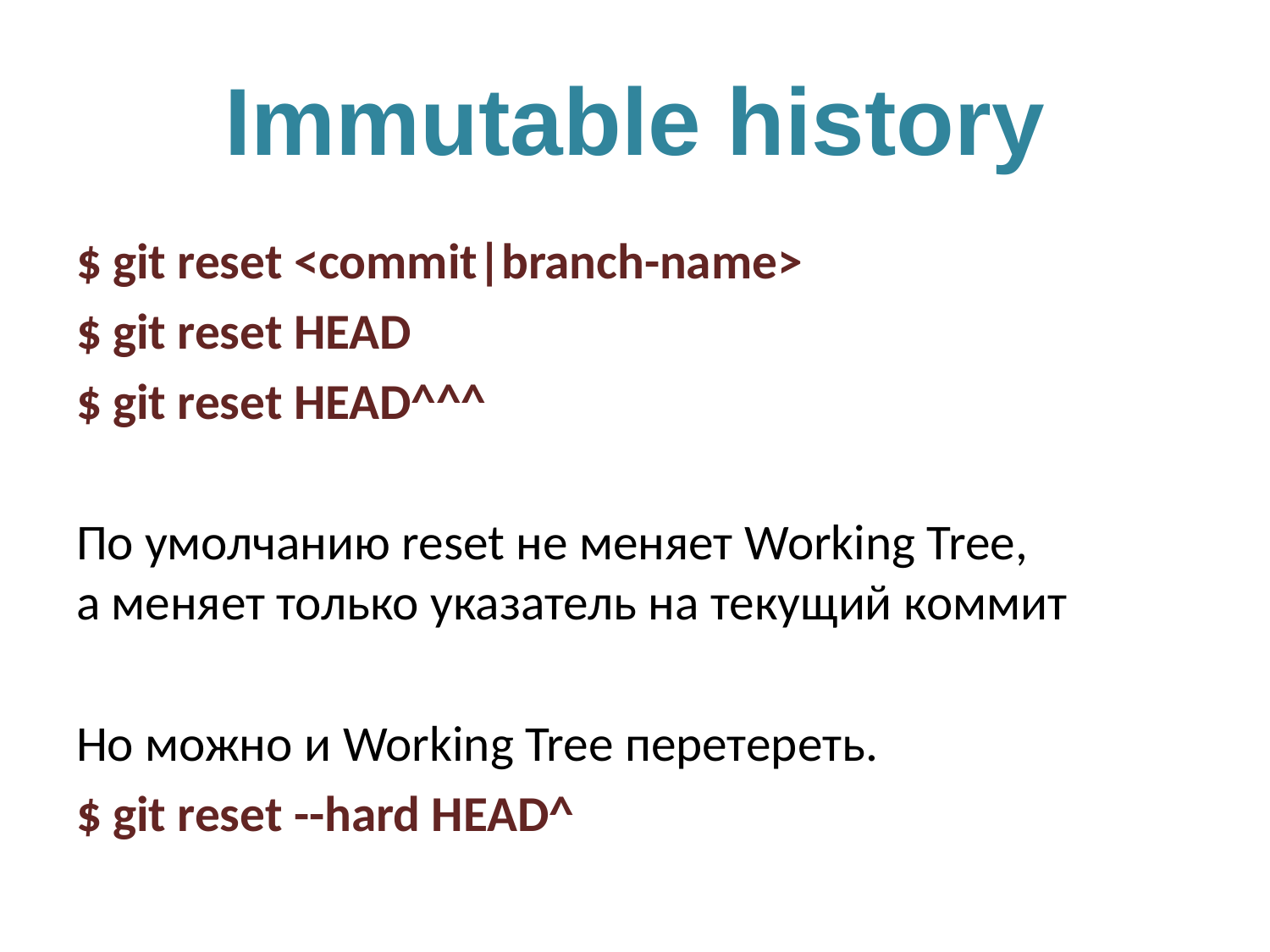

# Immutable history
$ git reset <commit|branch-name>
$ git reset HEAD
$ git reset HEAD^^^

По умолчанию reset не меняет Working Tree,
а меняет только указатель на текущий коммит

Но можно и Working Tree перетереть.
$ git reset --hard HEAD^